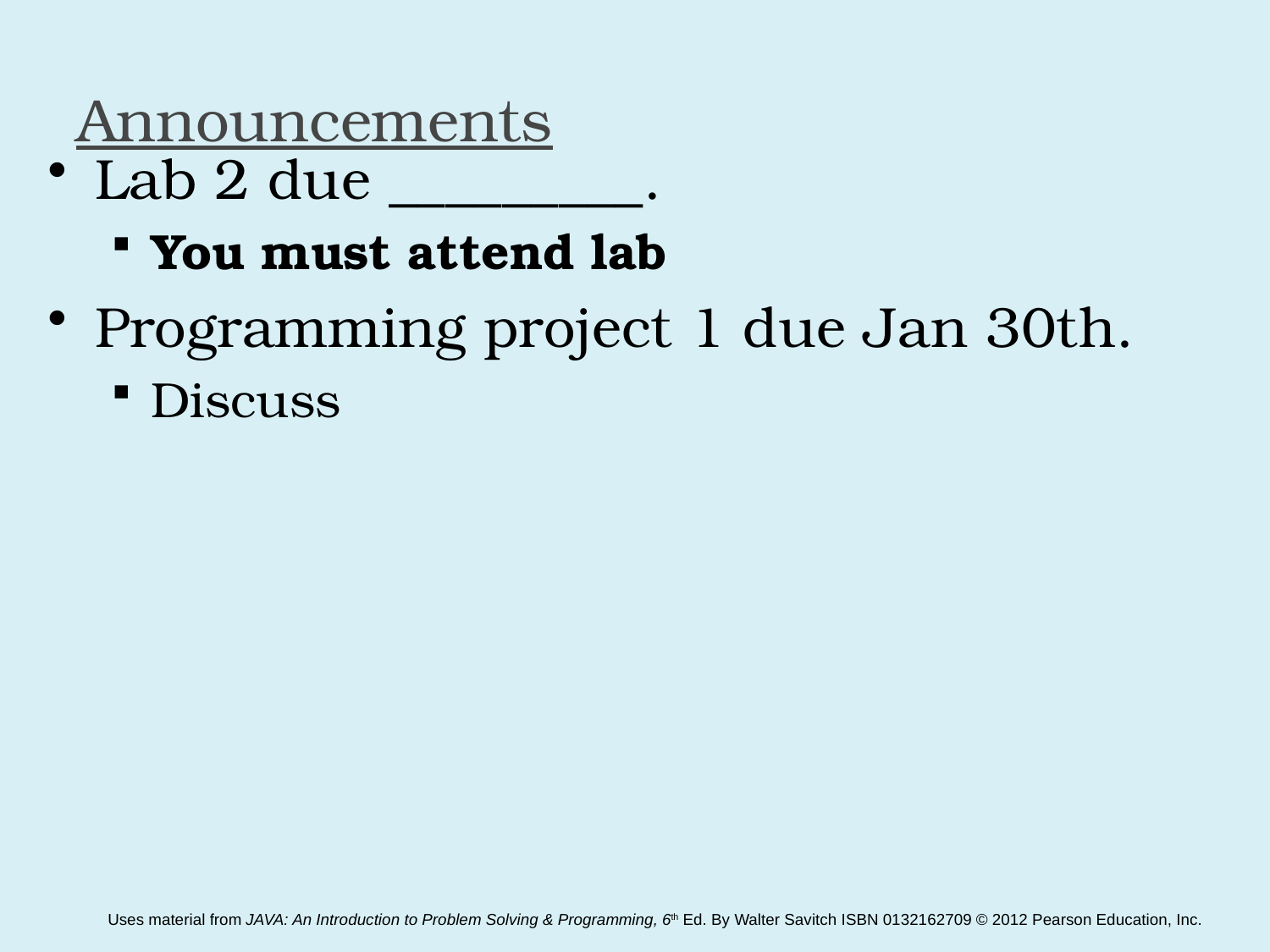

# Announcements
Lab 2 due _________.
You must attend lab
Programming project 1 due Jan 30th.
Discuss